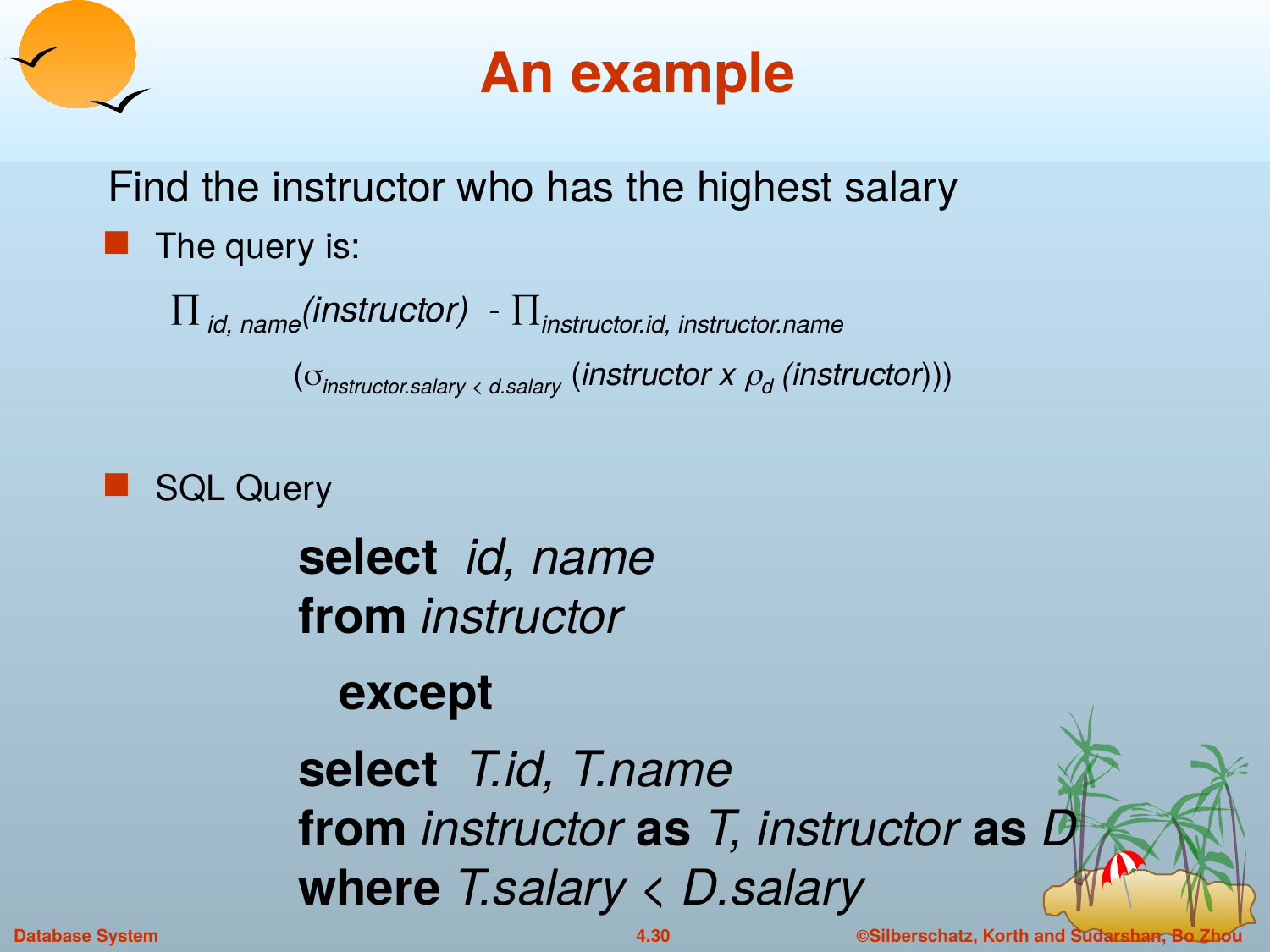

# An example
Find the instructor who has the highest salary
The query is:
       ∏ id, name(instructor)  - ∏instructor.id, instructor.name
                    (σinstructor.salary < d.salary (instructor x ρd (instructor)))

SQL Query
	select  id, name
	from instructor
	   except
	select  T.id, T.name
	from instructor as T, instructor as D
	where T.salary < D.salary